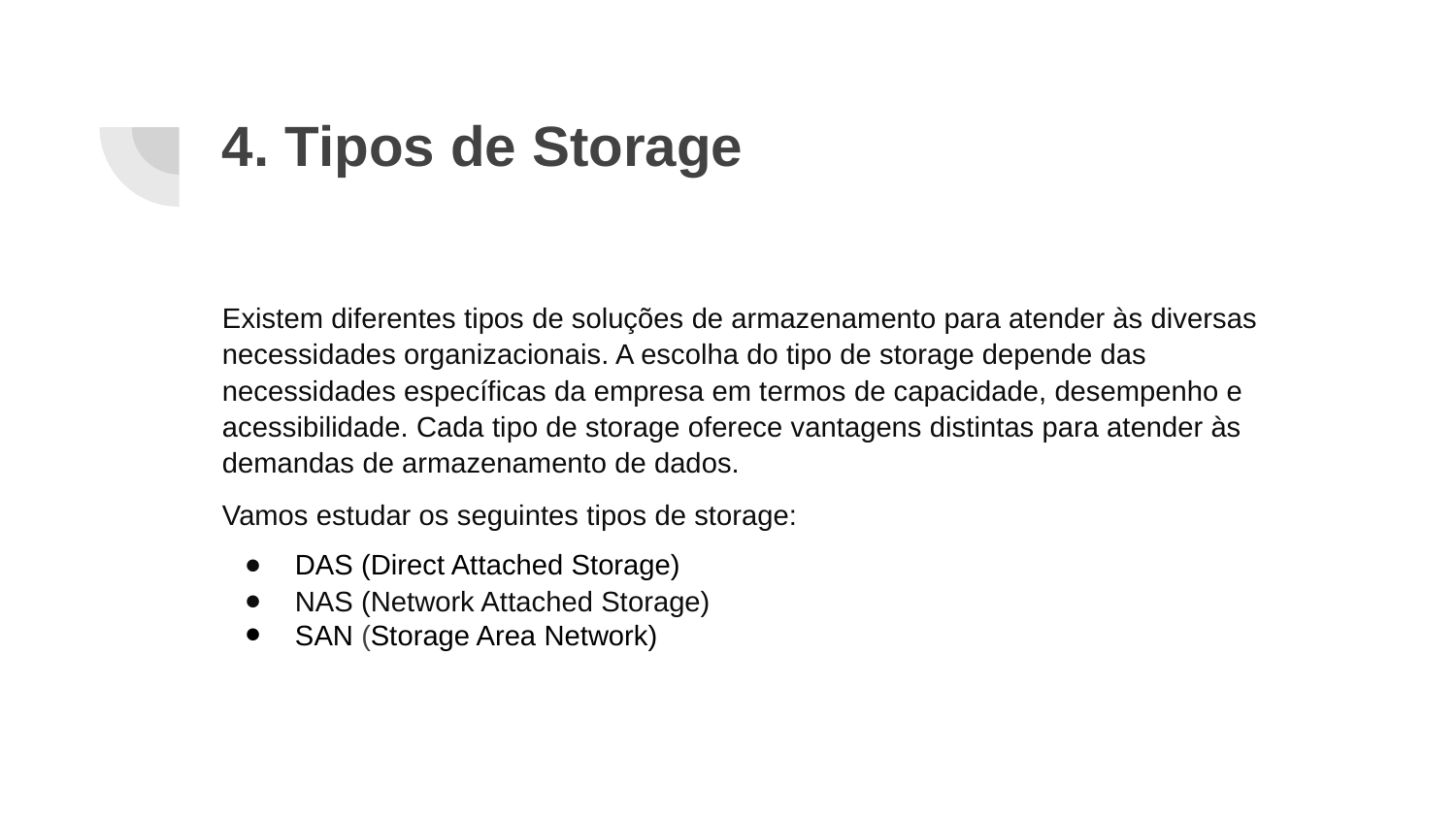

# 4. Tipos de Storage
Existem diferentes tipos de soluções de armazenamento para atender às diversas necessidades organizacionais. A escolha do tipo de storage depende das necessidades específicas da empresa em termos de capacidade, desempenho e acessibilidade. Cada tipo de storage oferece vantagens distintas para atender às demandas de armazenamento de dados.
Vamos estudar os seguintes tipos de storage:
DAS (Direct Attached Storage)
NAS (Network Attached Storage)
SAN (Storage Area Network)